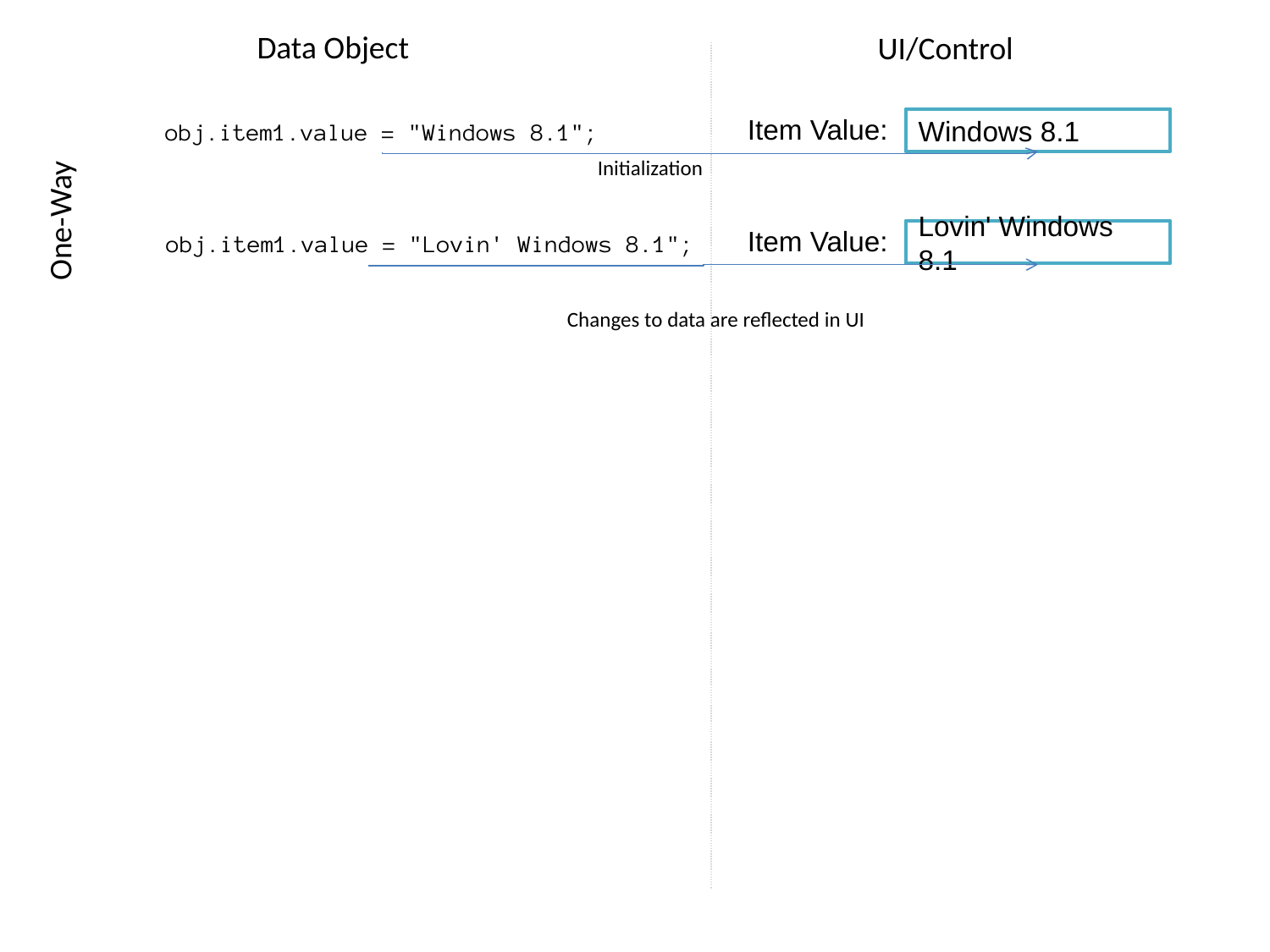

Data Object
UI/Control
Item Value:
Windows 8.1
obj.item1.value = "Windows 8.1";
Initialization
One-Way
Item Value:
Lovin' Windows 8.1
obj.item1.value = "Lovin' Windows 8.1";
Changes to data are reflected in UI